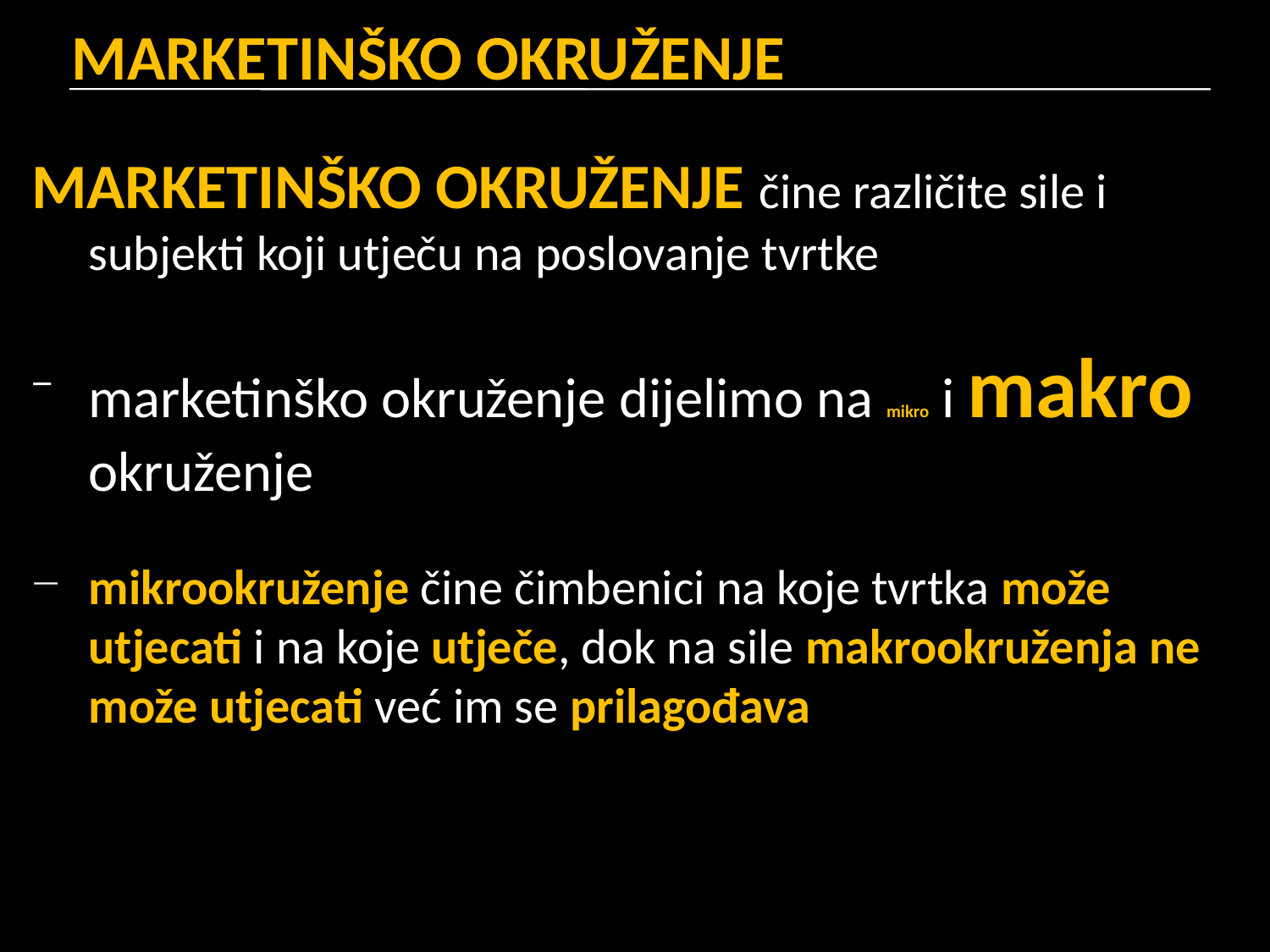

# MARKETINŠKO OKRUŽENJE
MARKETINŠKO OKRUŽENJE čine različite sile i subjekti koji utječu na poslovanje tvrtke
marketinško okruženje dijelimo na mikro i makro okruženje
mikrookruženje čine čimbenici na koje tvrtka može utjecati i na koje utječe, dok na sile makrookruženja ne može utjecati već im se prilagođava